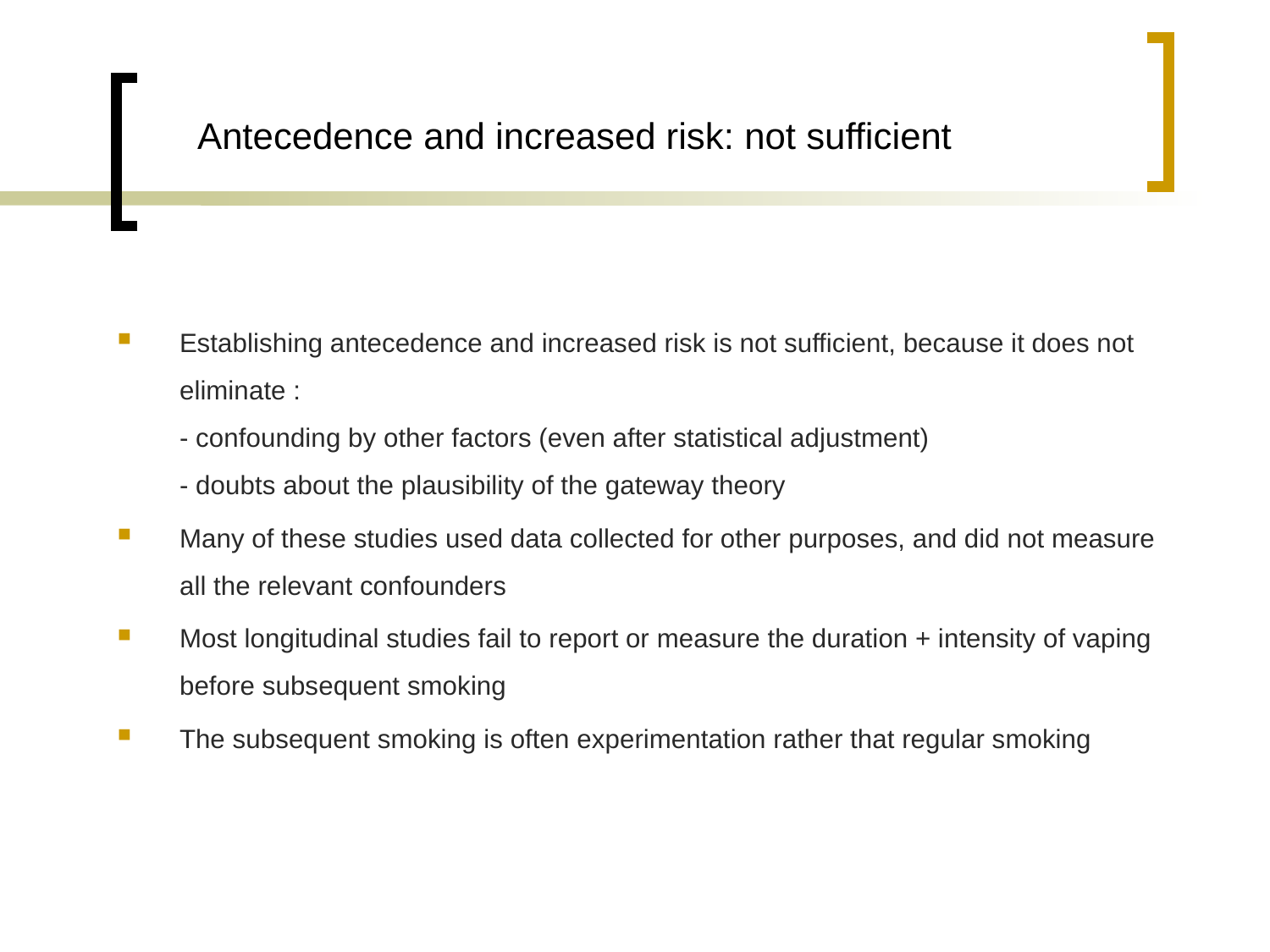

Antecedence and increased risk: not sufficient

Establishing antecedence and increased risk is not sufficient, because it does not eliminate :
- confounding by other factors (even after statistical adjustment)
- doubts about the plausibility of the gateway theory
Many of these studies used data collected for other purposes, and did not measure
all the relevant confounders
Most longitudinal studies fail to report or measure the duration + intensity of vaping before subsequent smoking
The subsequent smoking is often experimentation rather that regular smoking